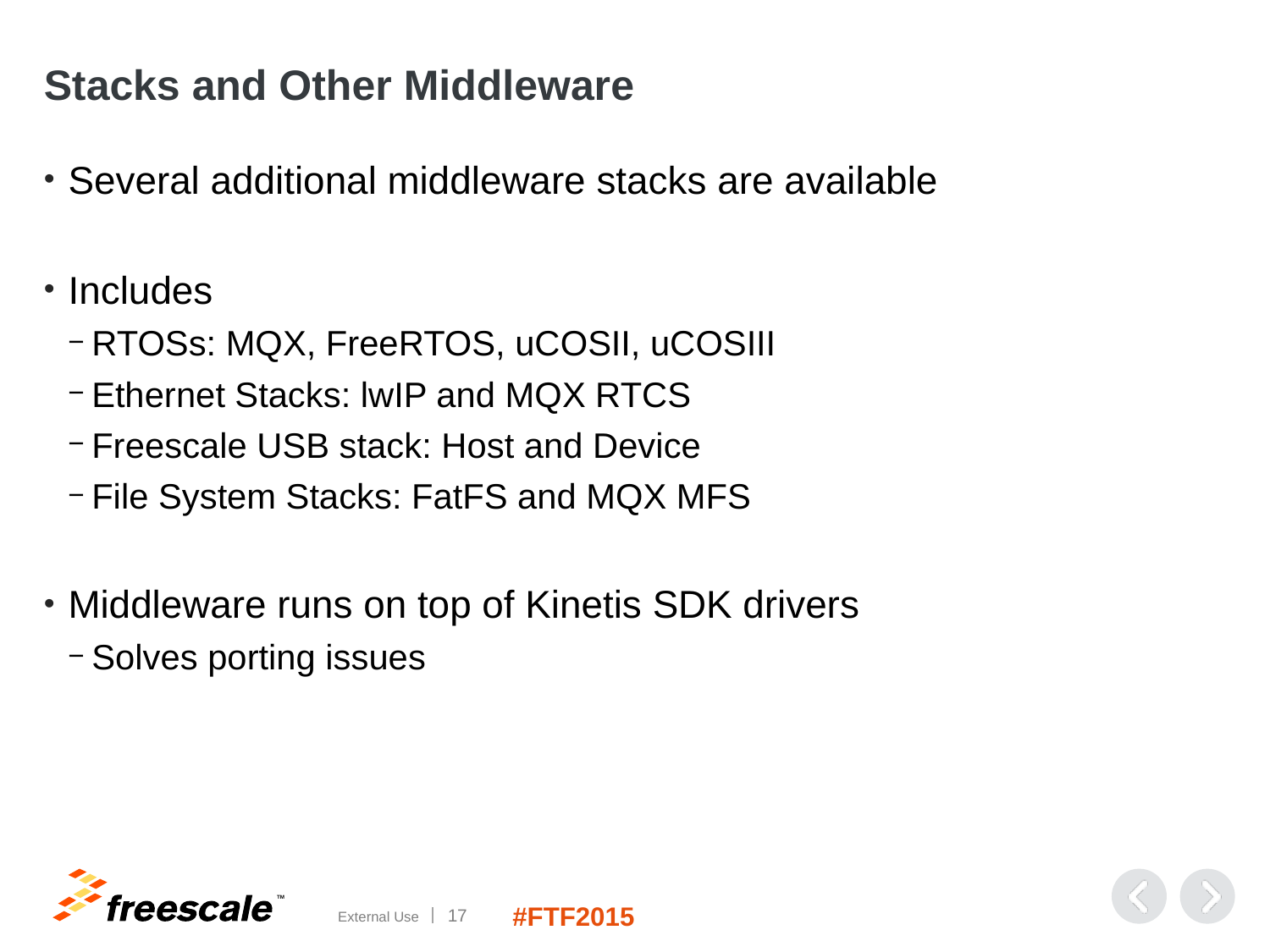

# Stacks and Other Middleware
Several additional middleware stacks are available

Includes
RTOSs: MQX, FreeRTOS, uCOSII, uCOSIII
Ethernet Stacks: lwIP and MQX RTCS
Freescale USB stack: Host and Device
File System Stacks: FatFS and MQX MFS

Middleware runs on top of Kinetis SDK drivers
Solves porting issues